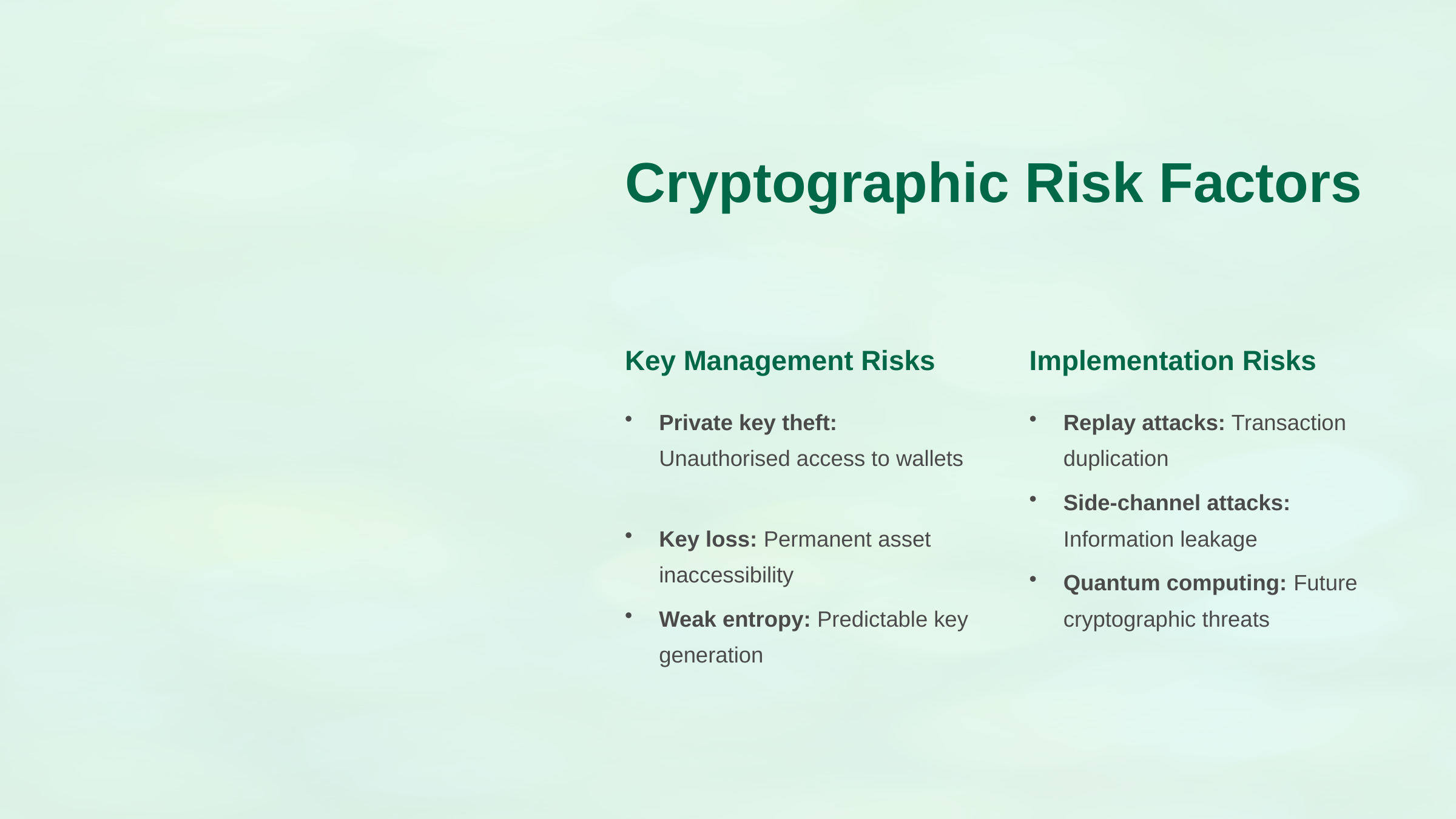

Cryptographic Risk Factors
Key Management Risks
Implementation Risks
Private key theft: Unauthorised access to wallets
Replay attacks: Transaction duplication
Side-channel attacks: Information leakage
Key loss: Permanent asset inaccessibility
Quantum computing: Future cryptographic threats
Weak entropy: Predictable key generation